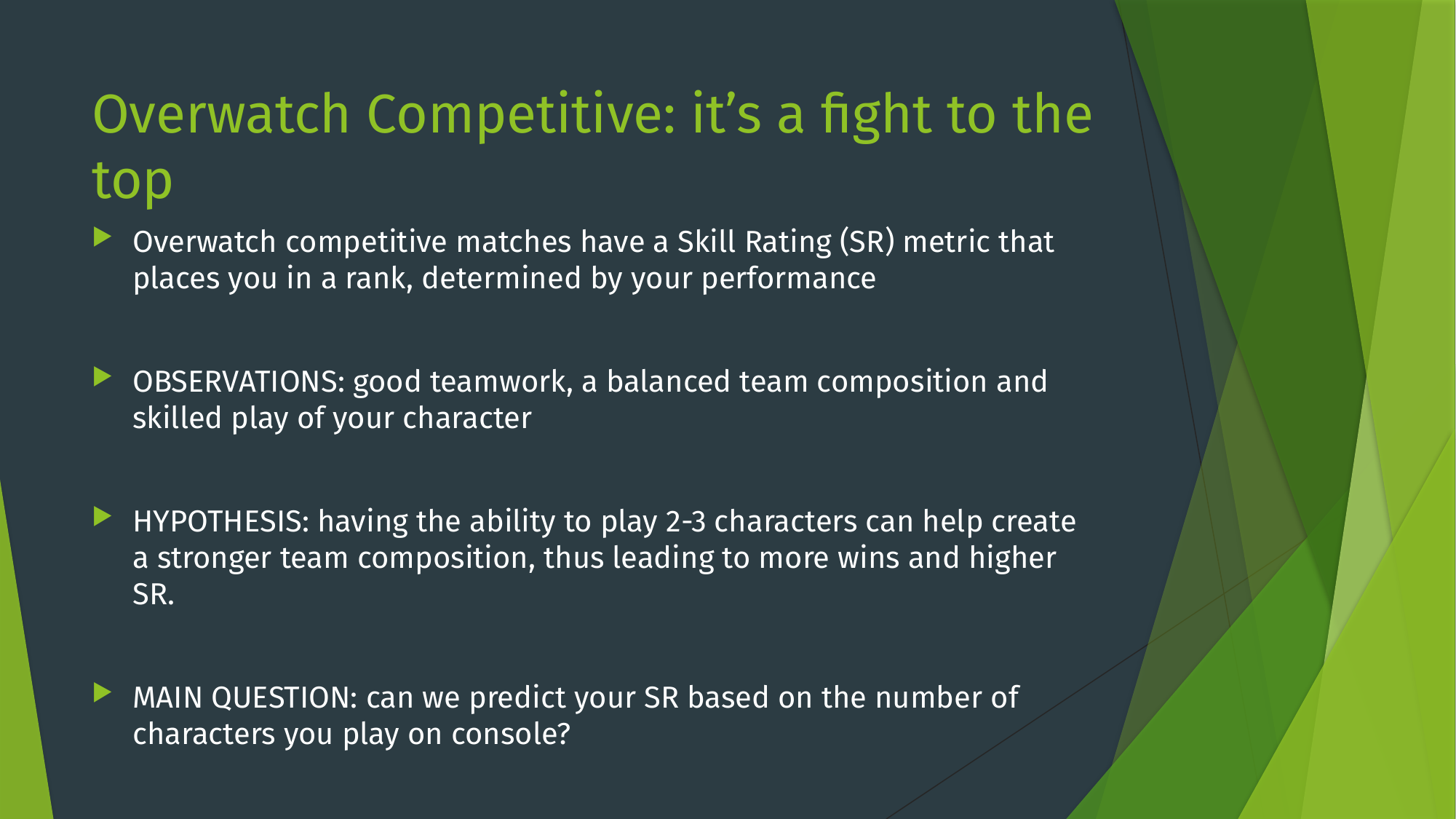

# Overwatch Competitive: it’s a fight to the top
Overwatch competitive matches have a Skill Rating (SR) metric that places you in a rank, determined by your performance

OBSERVATIONS: good teamwork, a balanced team composition and skilled play of your character

HYPOTHESIS: having the ability to play 2-3 characters can help create a stronger team composition, thus leading to more wins and higher SR.

MAIN QUESTION: can we predict your SR based on the number of characters you play on console?